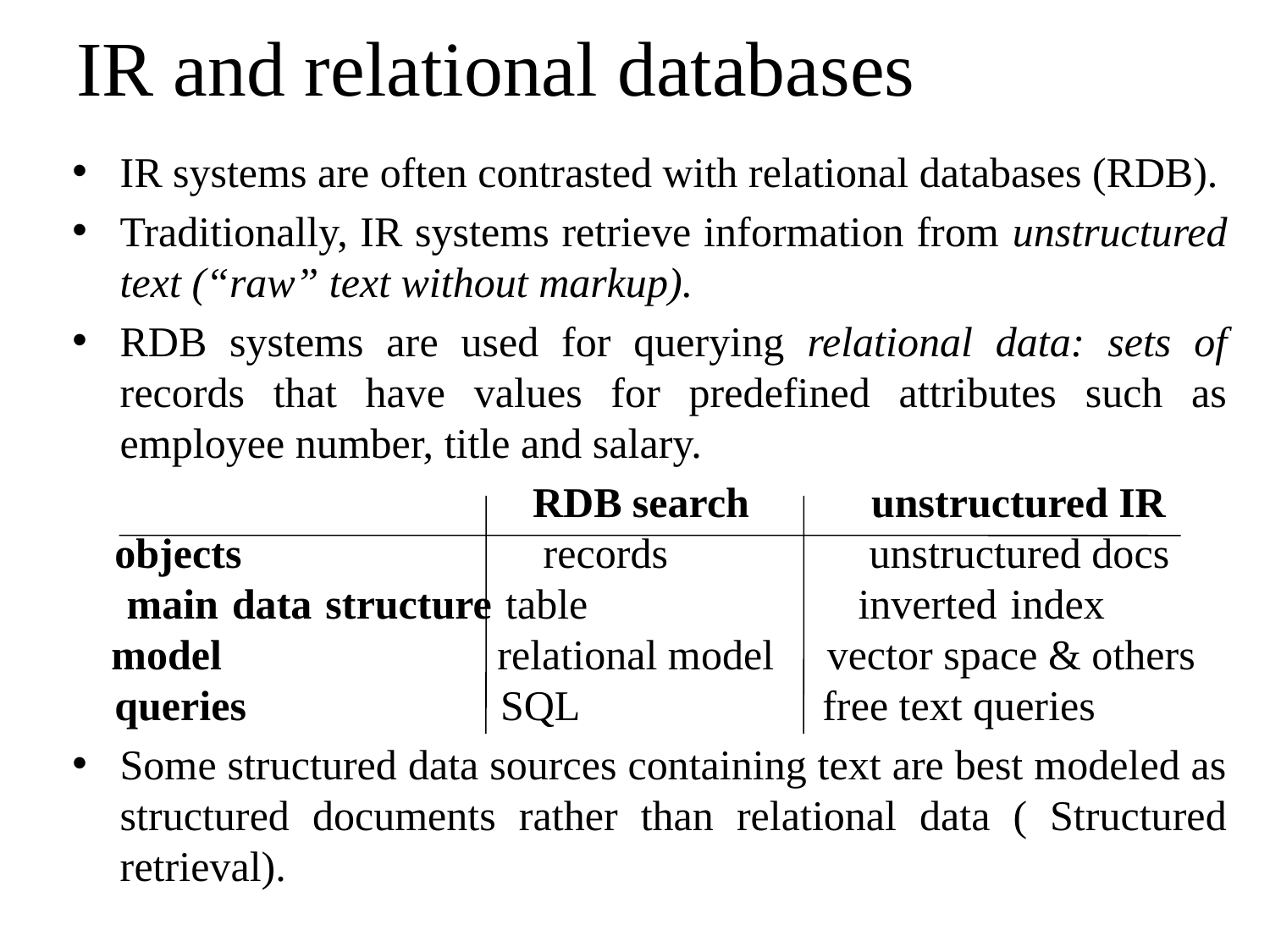

# IR and relational databases
IR systems are often contrasted with relational databases (RDB).
Traditionally, IR systems retrieve information from unstructured text (“raw” text without markup).
RDB systems are used for querying relational data: sets of records that have values for predefined attributes such as employee number, title and salary.
				   RDB search	           unstructured IR
    objects 		    records                   unstructured docs
    main data structure table                    inverted index          model                          relational model     vector space & others
    queries                        SQL                       free text queries
Some structured data sources containing text are best modeled as structured documents rather than relational data ( Structured retrieval).